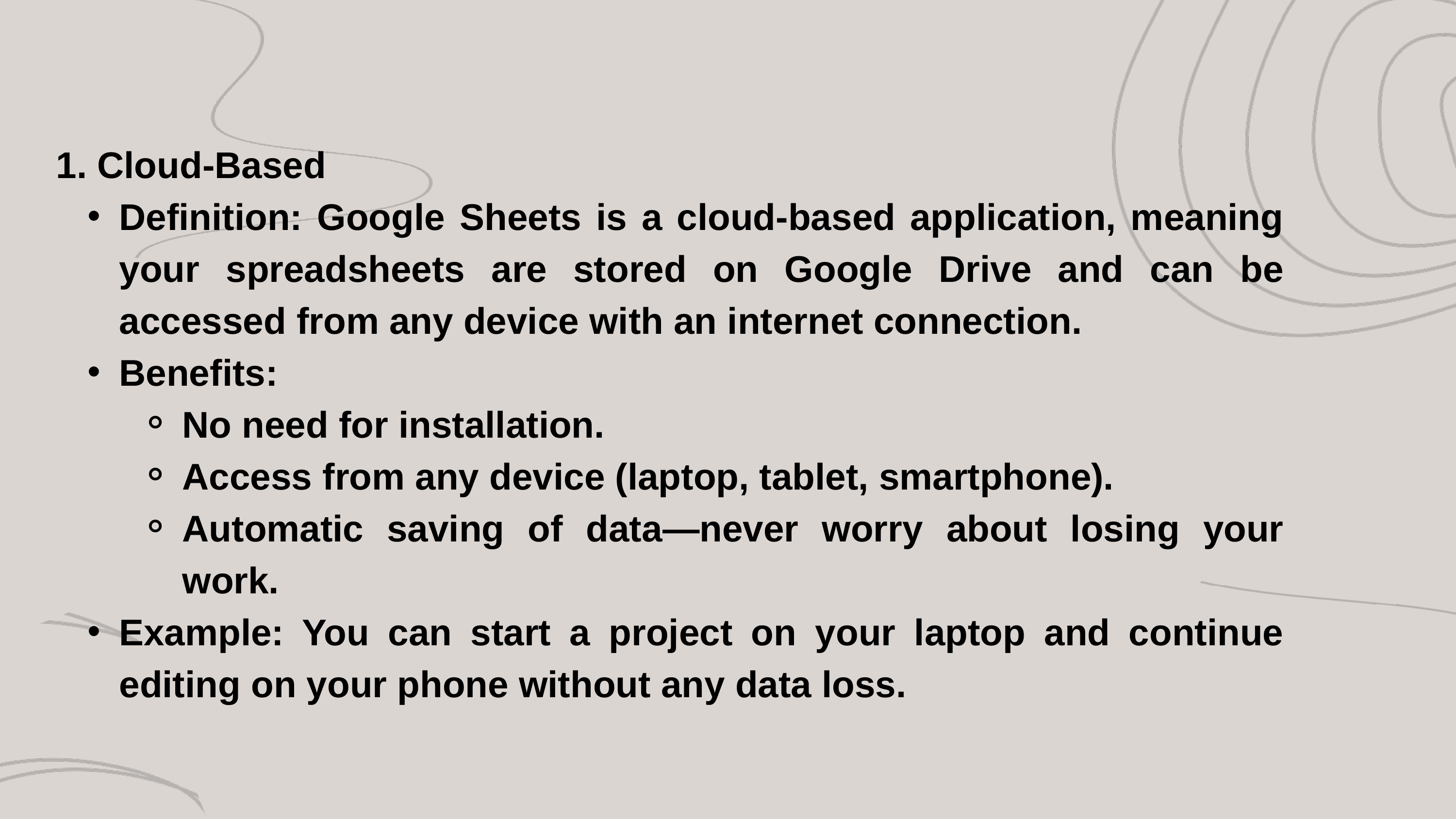

1. Cloud-Based
Definition: Google Sheets is a cloud-based application, meaning your spreadsheets are stored on Google Drive and can be accessed from any device with an internet connection.
Benefits:
No need for installation.
Access from any device (laptop, tablet, smartphone).
Automatic saving of data—never worry about losing your work.
Example: You can start a project on your laptop and continue editing on your phone without any data loss.